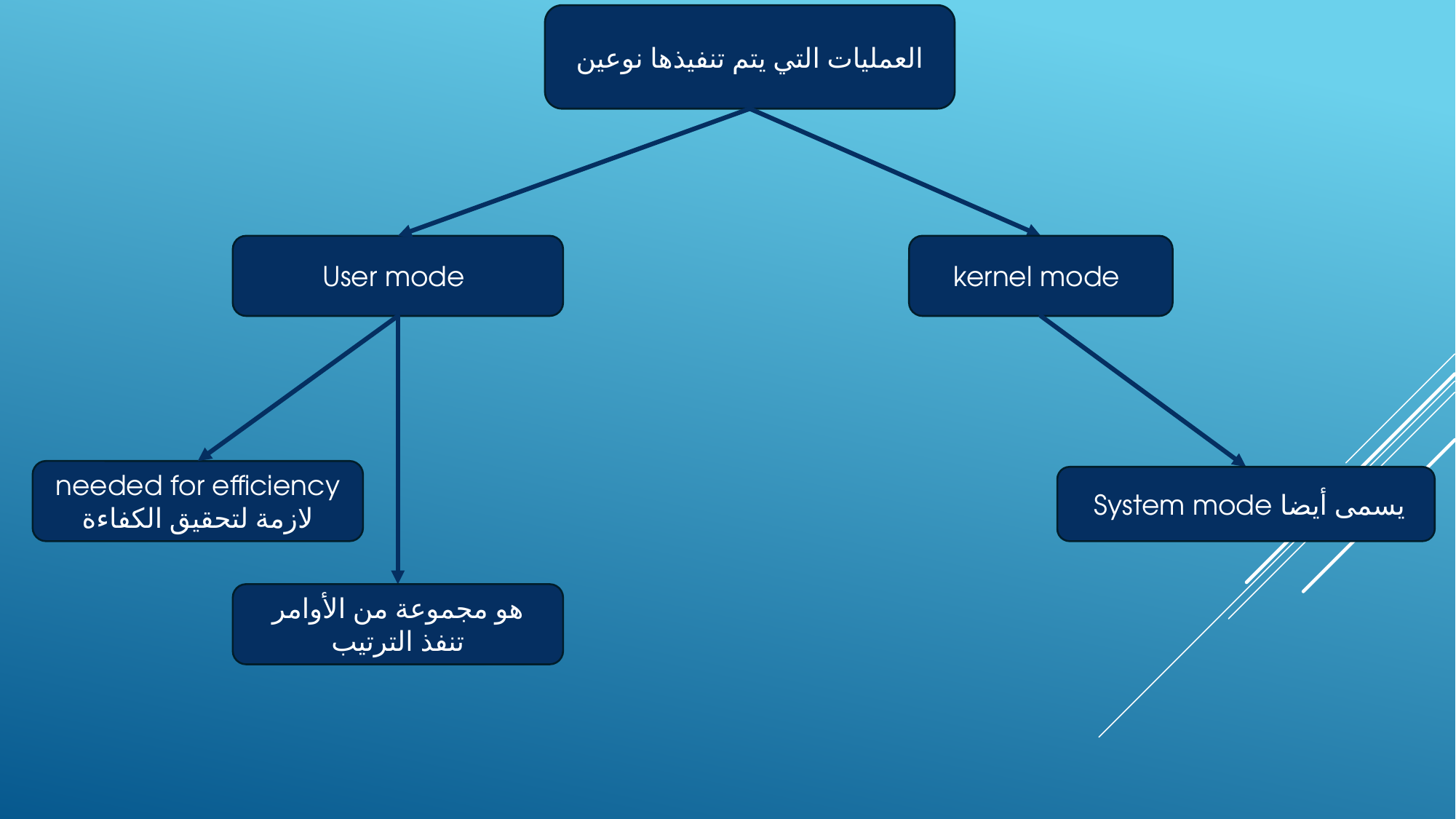

العمليات التي يتم تنفيذها نوعين
User mode
kernel mode
needed for efficiency
لازمة لتحقيق الكفاءة
يسمى أيضا System mode
هو مجموعة من الأوامر تنفذ الترتيب